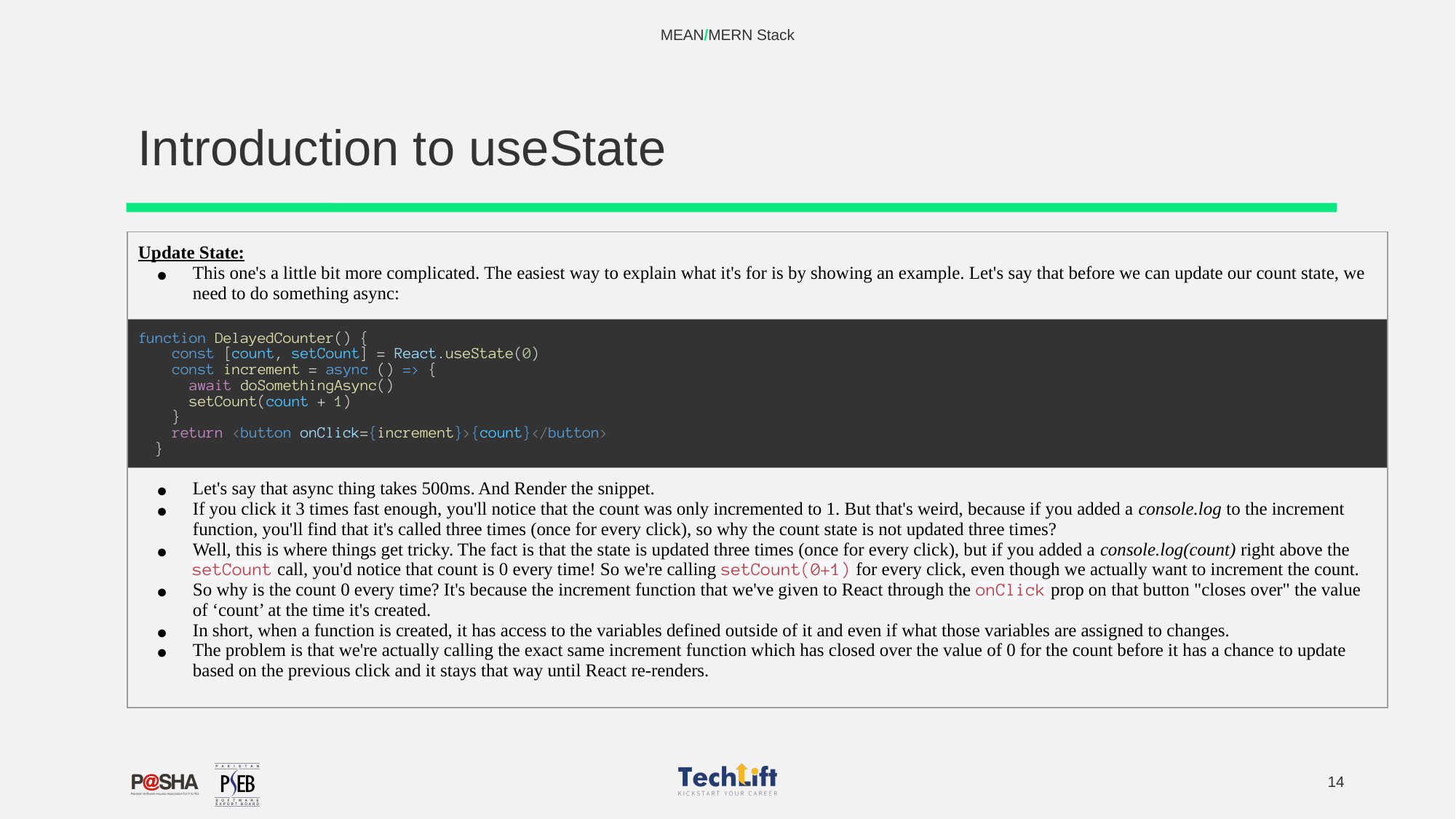

MEAN/MERN Stack
# Introduction to useState
| Update State: This one's a little bit more complicated. The easiest way to explain what it's for is by showing an example. Let's say that before we can update our count state, we need to do something async: |
| --- |
| function DelayedCounter() {     const [count, setCount] = React.useState(0)     const increment = async () => {       await doSomethingAsync()       setCount(count + 1)     }     return <button onClick={increment}>{count}</button>   } |
| Let's say that async thing takes 500ms. And Render the snippet. If you click it 3 times fast enough, you'll notice that the count was only incremented to 1. But that's weird, because if you added a console.log to the increment function, you'll find that it's called three times (once for every click), so why the count state is not updated three times? Well, this is where things get tricky. The fact is that the state is updated three times (once for every click), but if you added a console.log(count) right above the setCount call, you'd notice that count is 0 every time! So we're calling setCount(0+1) for every click, even though we actually want to increment the count. So why is the count 0 every time? It's because the increment function that we've given to React through the onClick prop on that button "closes over" the value of ‘count’ at the time it's created. In short, when a function is created, it has access to the variables defined outside of it and even if what those variables are assigned to changes. The problem is that we're actually calling the exact same increment function which has closed over the value of 0 for the count before it has a chance to update based on the previous click and it stays that way until React re-renders. |
14